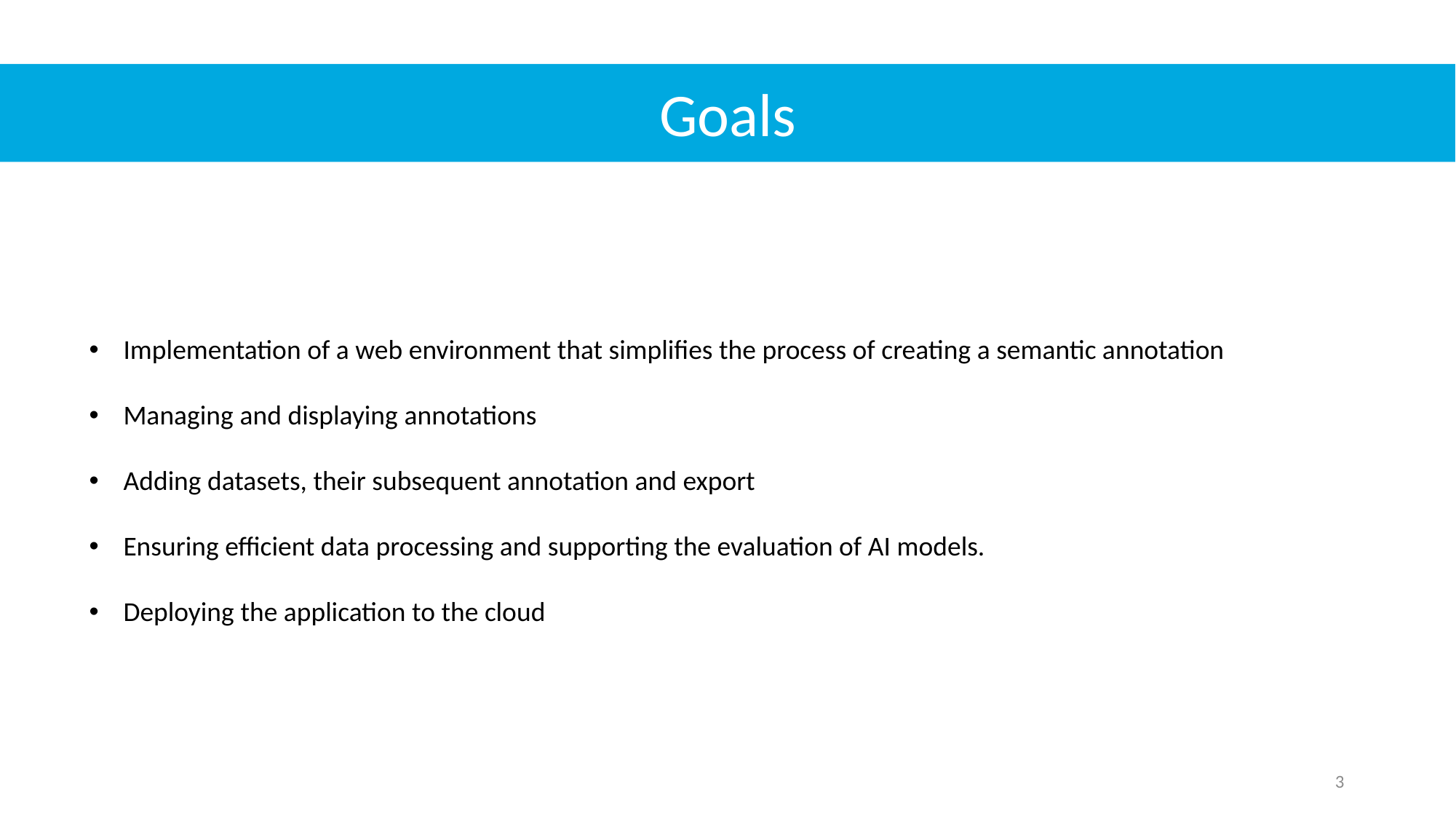

Goals
Implementation of a web environment that simplifies the process of creating a semantic annotation
Managing and displaying annotations
Adding datasets, their subsequent annotation and export
Ensuring efficient data processing and supporting the evaluation of AI models.
Deploying the application to the cloud
3